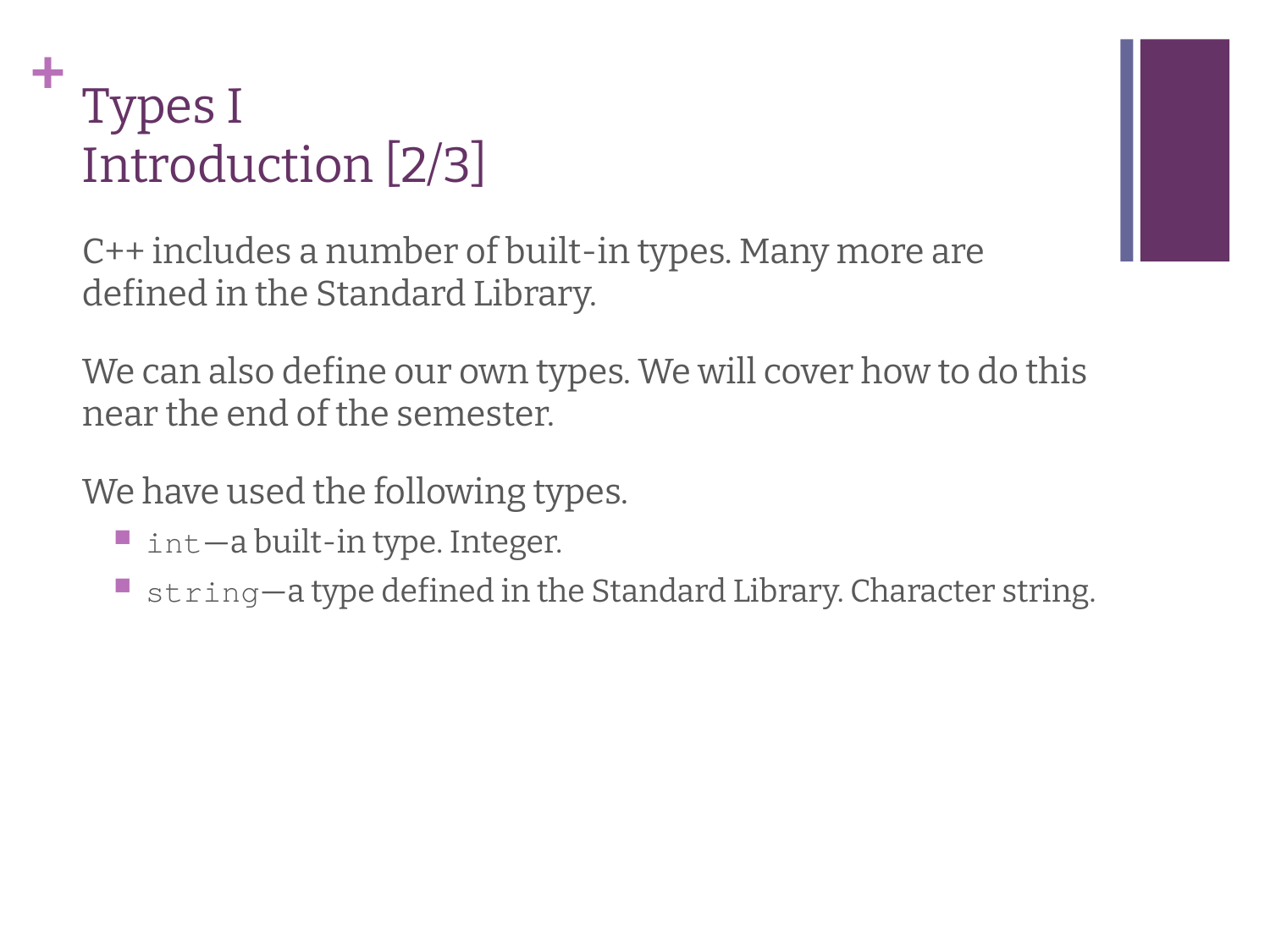

# Types I Introduction [2/3]
C++ includes a number of built-in types. Many more are defined in the Standard Library.
We can also define our own types. We will cover how to do this near the end of the semester.
We have used the following types.
int—a built-in type. Integer.
string—a type defined in the Standard Library. Character string.